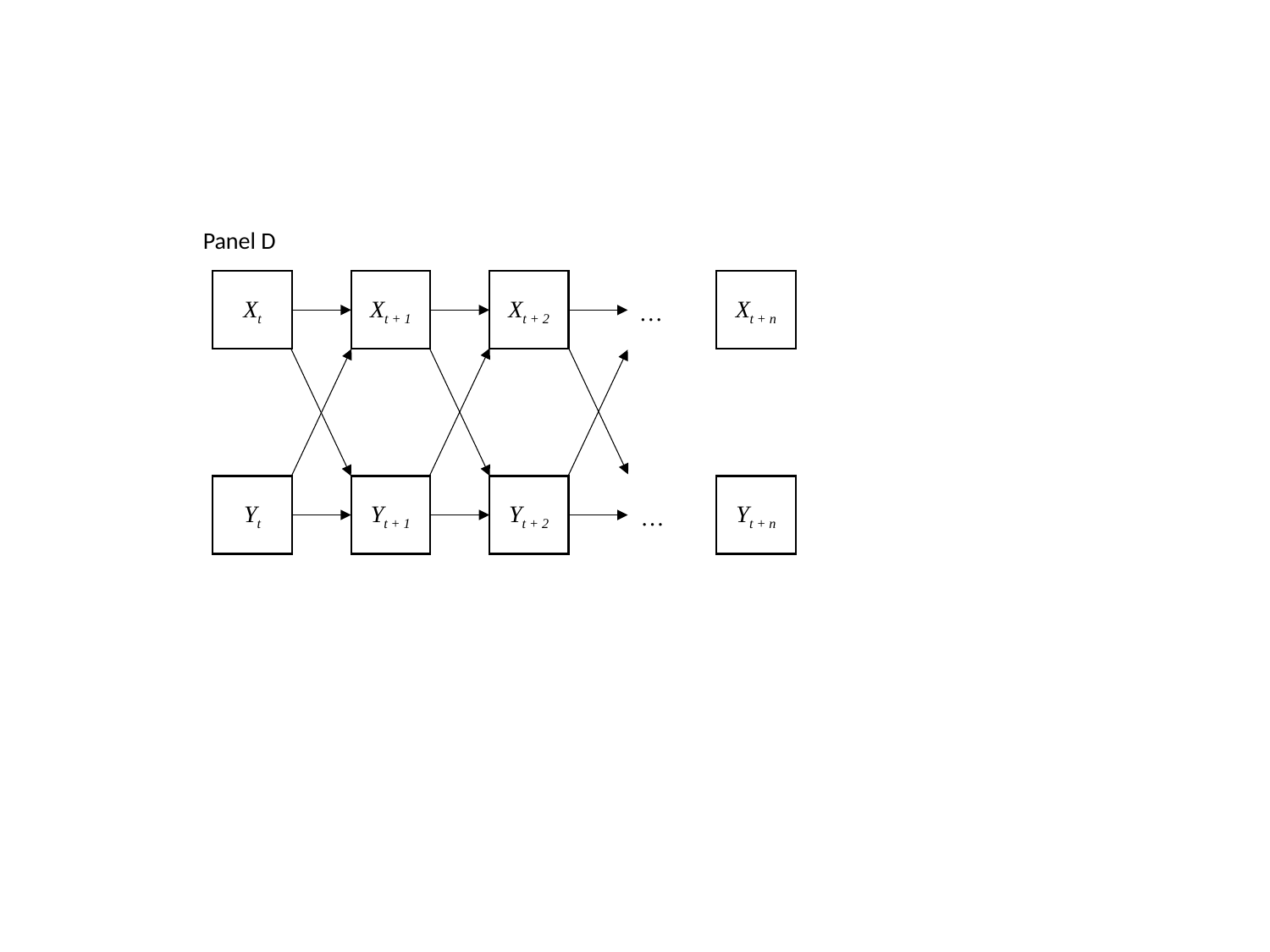

Panel D
Xt + 1
Xt + 2
Xt + n
Xt
…
Yt
Yt + 1
Yt + n
Yt + 2
…